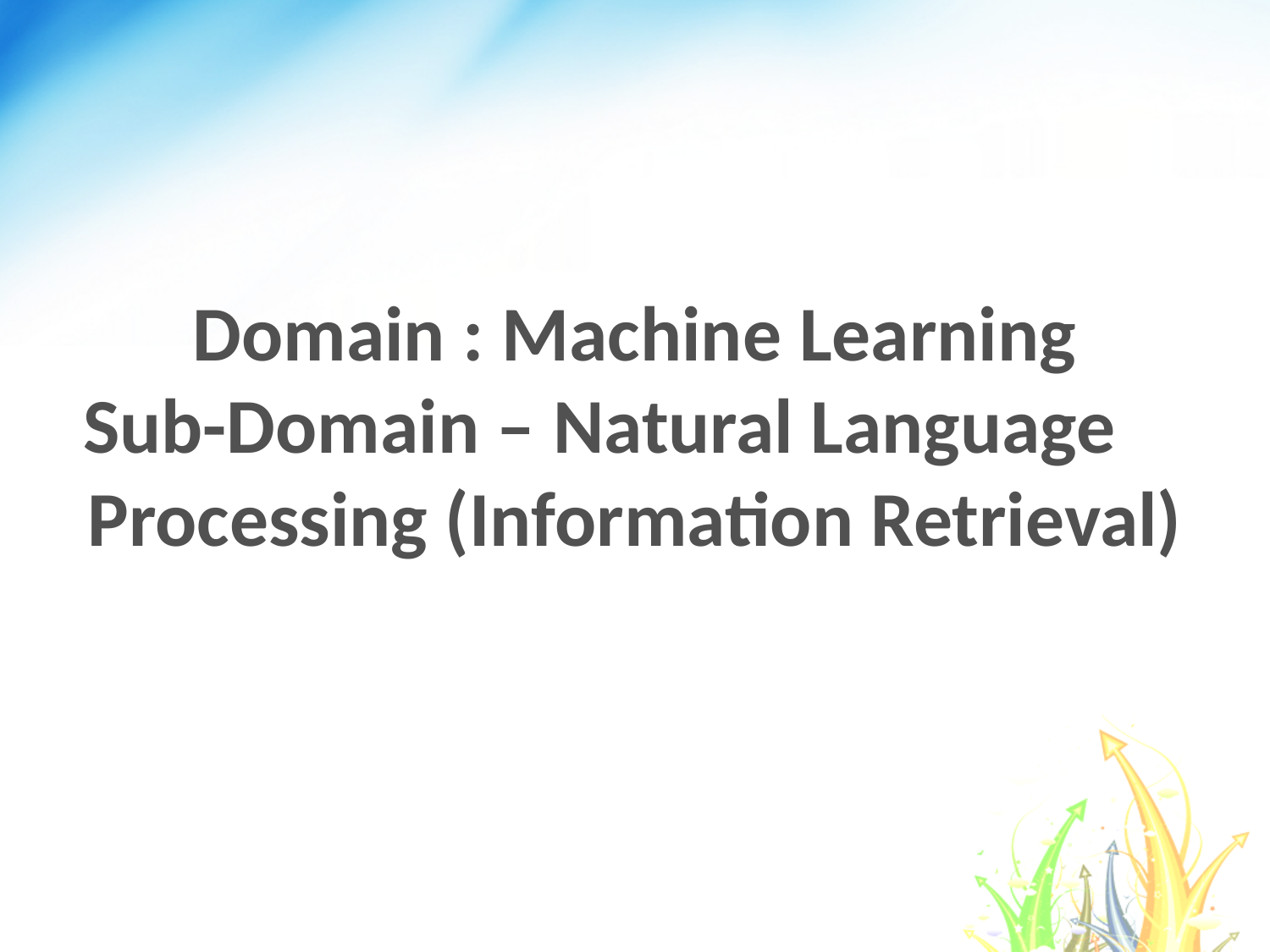

# Domain : Machine Learning Sub-Domain – Natural Language     Processing (Information Retrieval)